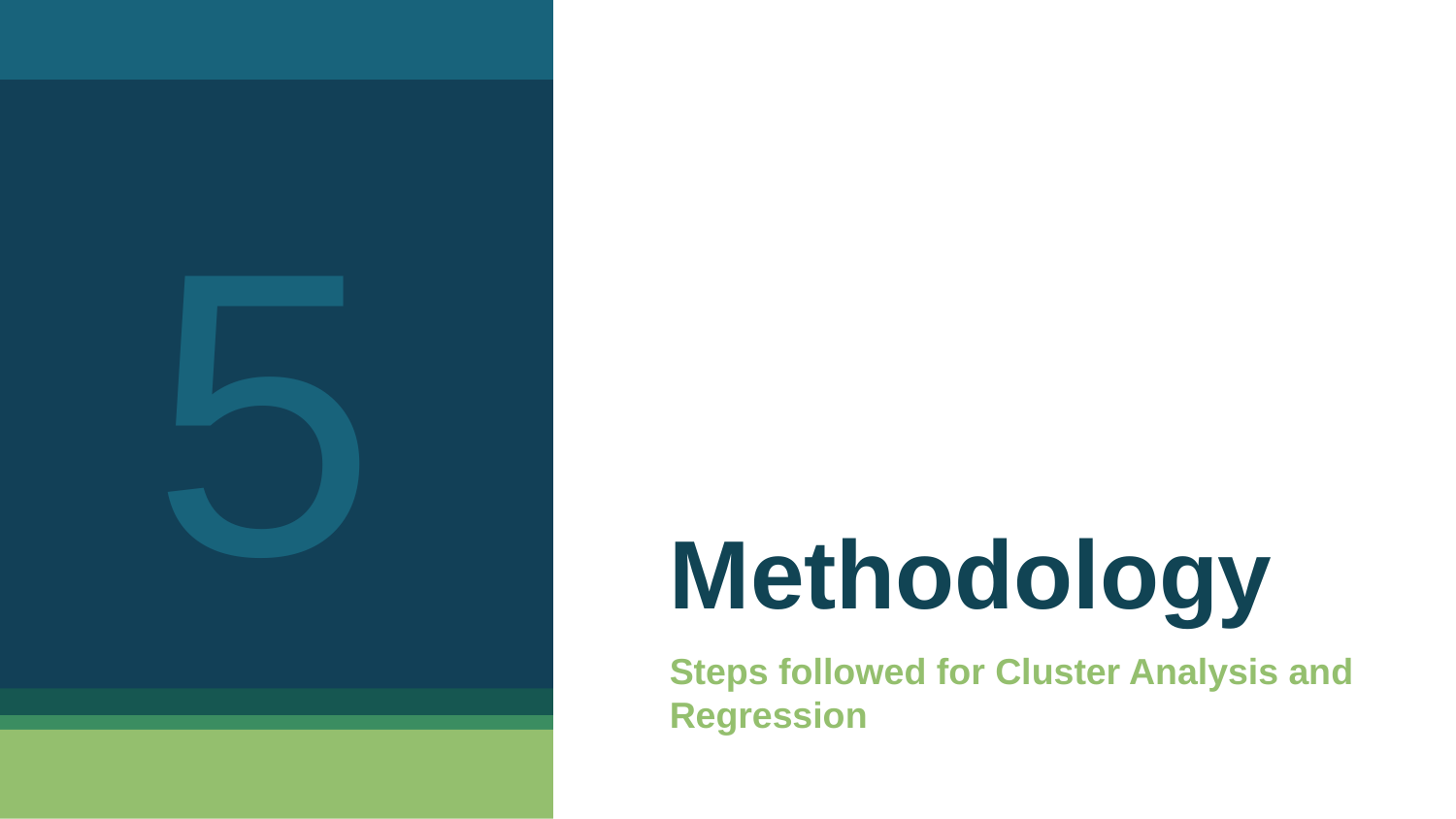

5
# Methodology
Steps followed for Cluster Analysis and Regression